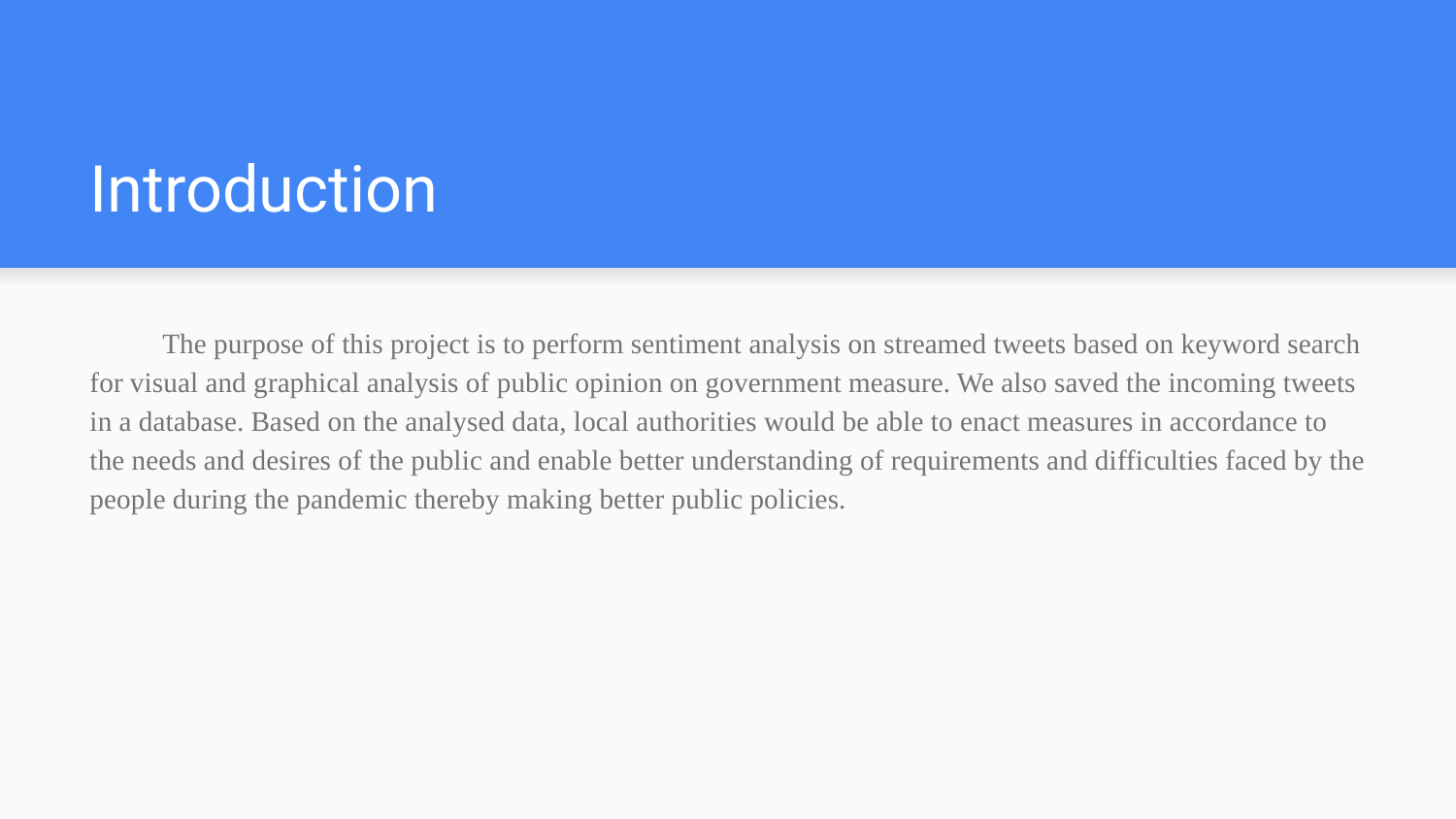

# Introduction
The purpose of this project is to perform sentiment analysis on streamed tweets based on keyword search for visual and graphical analysis of public opinion on government measure. We also saved the incoming tweets in a database. Based on the analysed data, local authorities would be able to enact measures in accordance to the needs and desires of the public and enable better understanding of requirements and difficulties faced by the people during the pandemic thereby making better public policies.